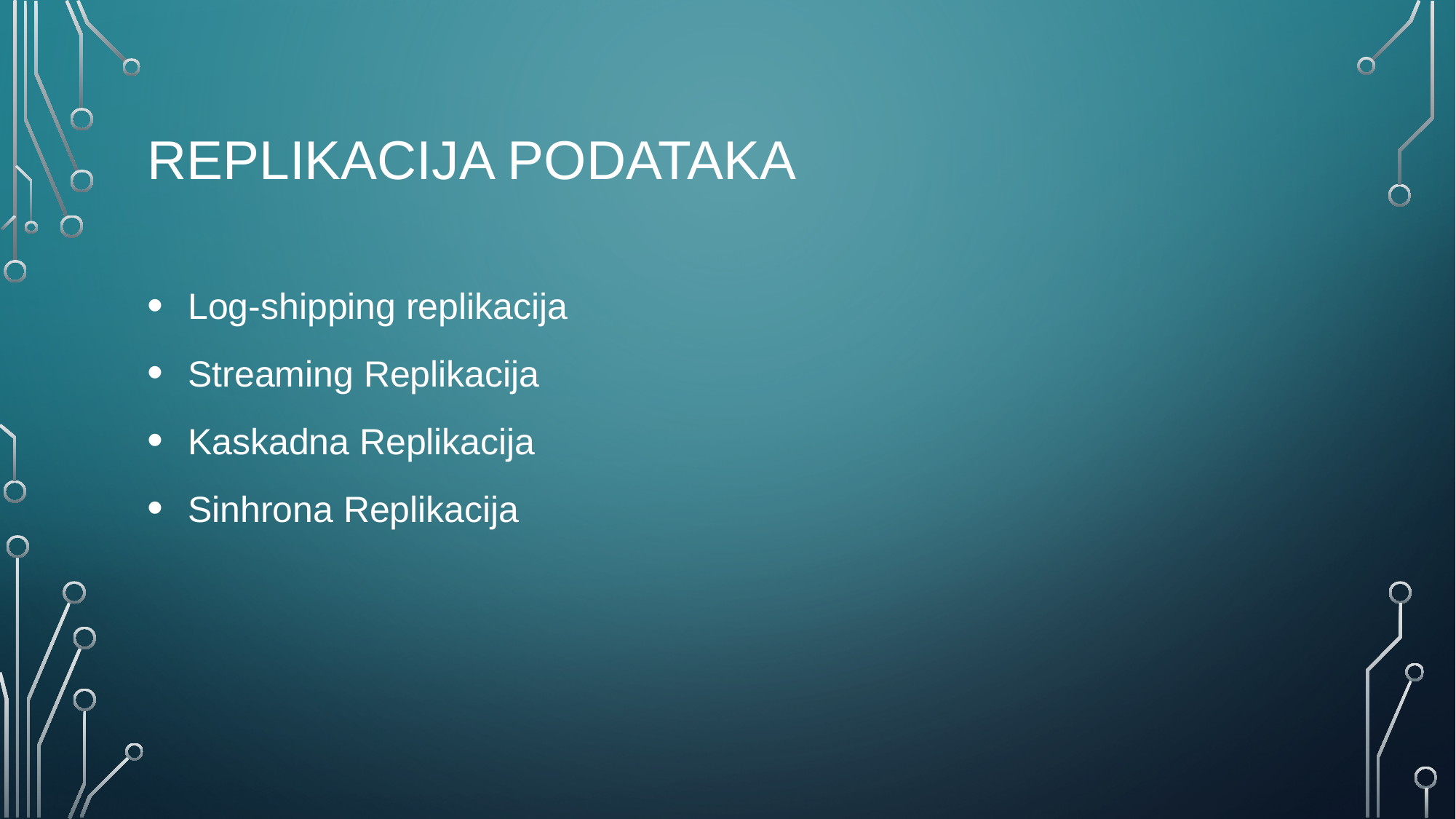

# REPLIKACIJA PODATAKA
Log-shipping replikacija
Streaming Replikacija
Kaskadna Replikacija
Sinhrona Replikacija